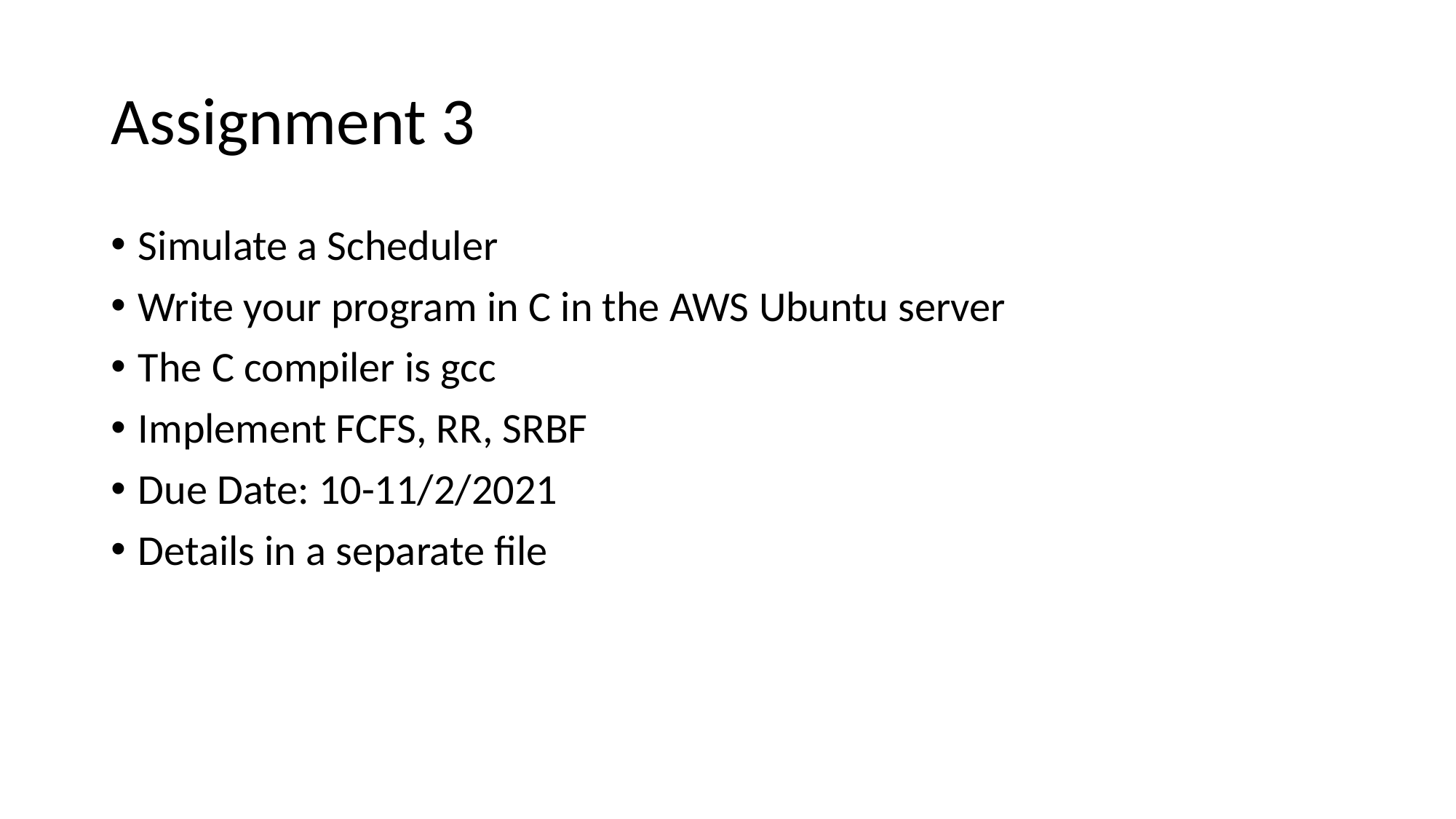

# Assignment 3
Simulate a Scheduler
Write your program in C in the AWS Ubuntu server
The C compiler is gcc
Implement FCFS, RR, SRBF
Due Date: 10-11/2/2021
Details in a separate file